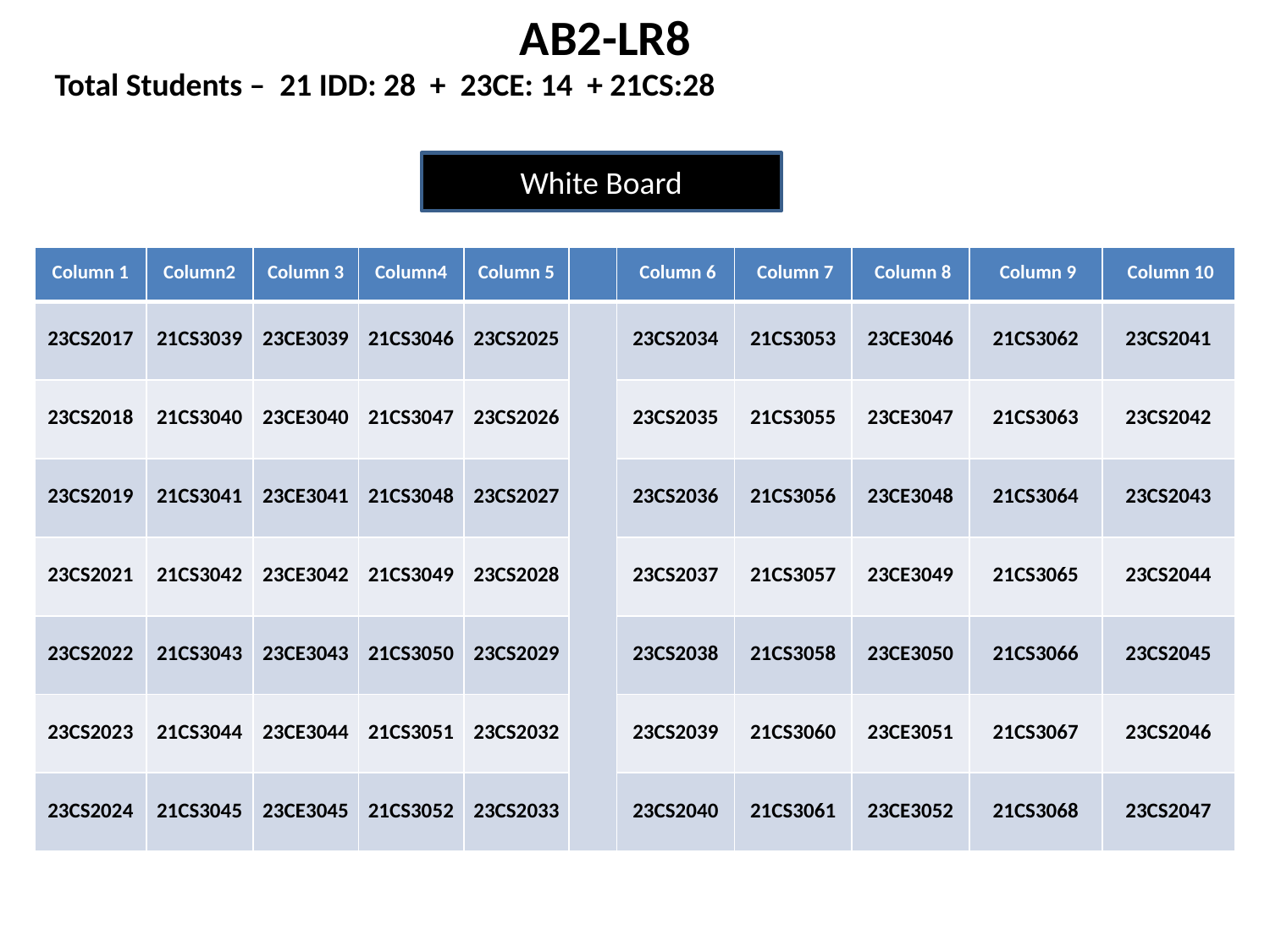

AB2-LR8
 Total Students –  21 IDD: 28  +  23CE: 14  + 21CS:28
White Board
| Column 1 | Column2 | Column 3 | Column4 | Column 5 |  | Column 6 | Column 7 | Column 8 | Column 9 | Column 10 |
| --- | --- | --- | --- | --- | --- | --- | --- | --- | --- | --- |
| 23CS2017 | 21CS3039 | 23CE3039 | 21CS3046 | 23CS2025 |  | 23CS2034 | 21CS3053 | 23CE3046 | 21CS3062 | 23CS2041 |
| 23CS2018 | 21CS3040 | 23CE3040 | 21CS3047 | 23CS2026 |  | 23CS2035 | 21CS3055 | 23CE3047 | 21CS3063 | 23CS2042 |
| 23CS2019 | 21CS3041 | 23CE3041 | 21CS3048 | 23CS2027 |  | 23CS2036 | 21CS3056 | 23CE3048 | 21CS3064 | 23CS2043 |
| 23CS2021 | 21CS3042 | 23CE3042 | 21CS3049 | 23CS2028 |  | 23CS2037 | 21CS3057 | 23CE3049 | 21CS3065 | 23CS2044 |
| 23CS2022 | 21CS3043 | 23CE3043 | 21CS3050 | 23CS2029 |  | 23CS2038 | 21CS3058 | 23CE3050 | 21CS3066 | 23CS2045 |
| 23CS2023 | 21CS3044 | 23CE3044 | 21CS3051 | 23CS2032 |  | 23CS2039 | 21CS3060 | 23CE3051 | 21CS3067 | 23CS2046 |
| 23CS2024 | 21CS3045 | 23CE3045 | 21CS3052 | 23CS2033 |  | 23CS2040 | 21CS3061 | 23CE3052 | 21CS3068 | 23CS2047 |